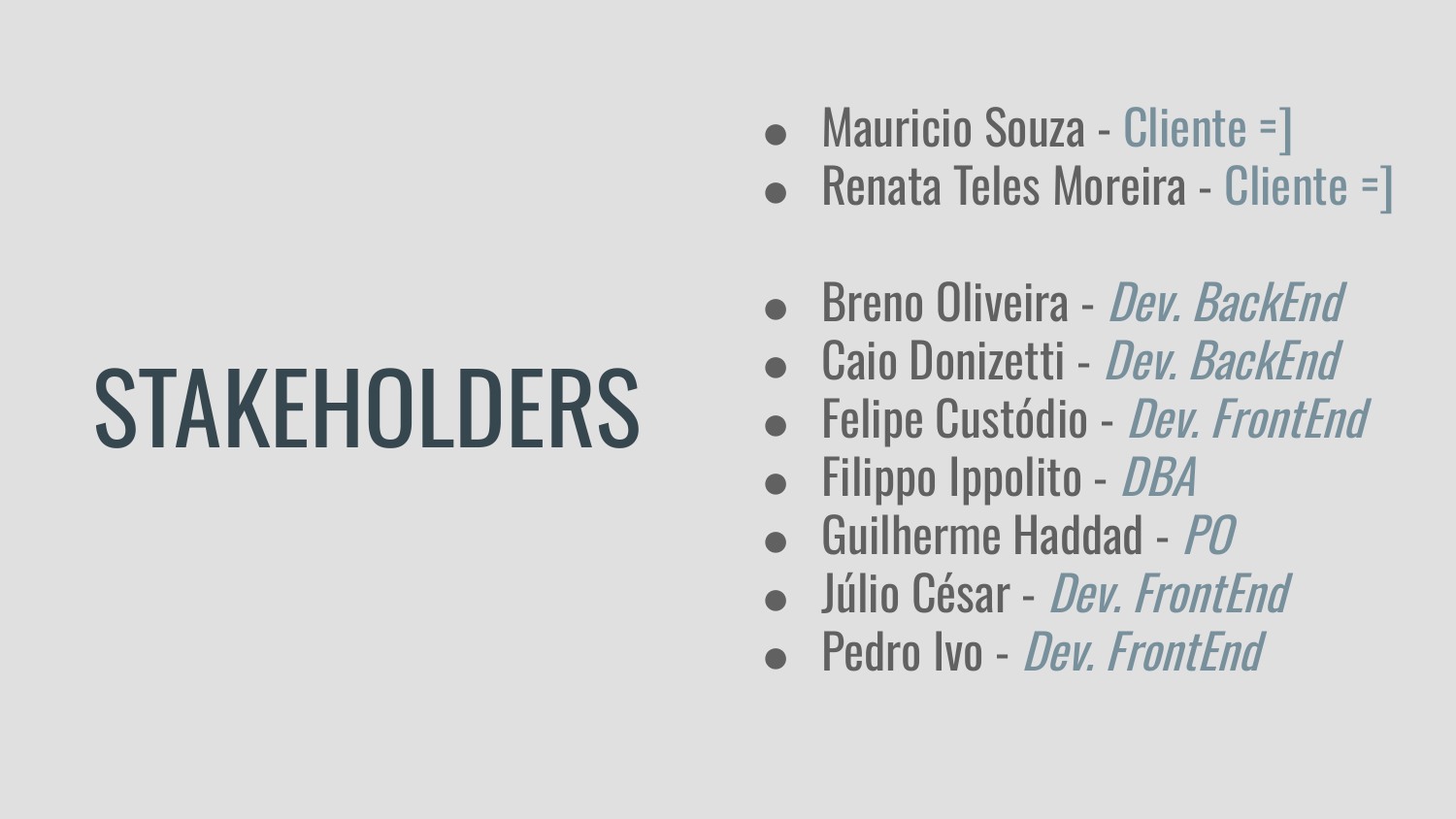

# STAKEHOLDERS
Mauricio Souza - Cliente =]
Renata Teles Moreira - Cliente =]

Breno Oliveira - Dev. BackEnd
Caio Donizetti - Dev. BackEnd
Felipe Custódio - Dev. FrontEnd
Filippo Ippolito - DBA
Guilherme Haddad - PO
Júlio César - Dev. FrontEnd
Pedro Ivo - Dev. FrontEnd